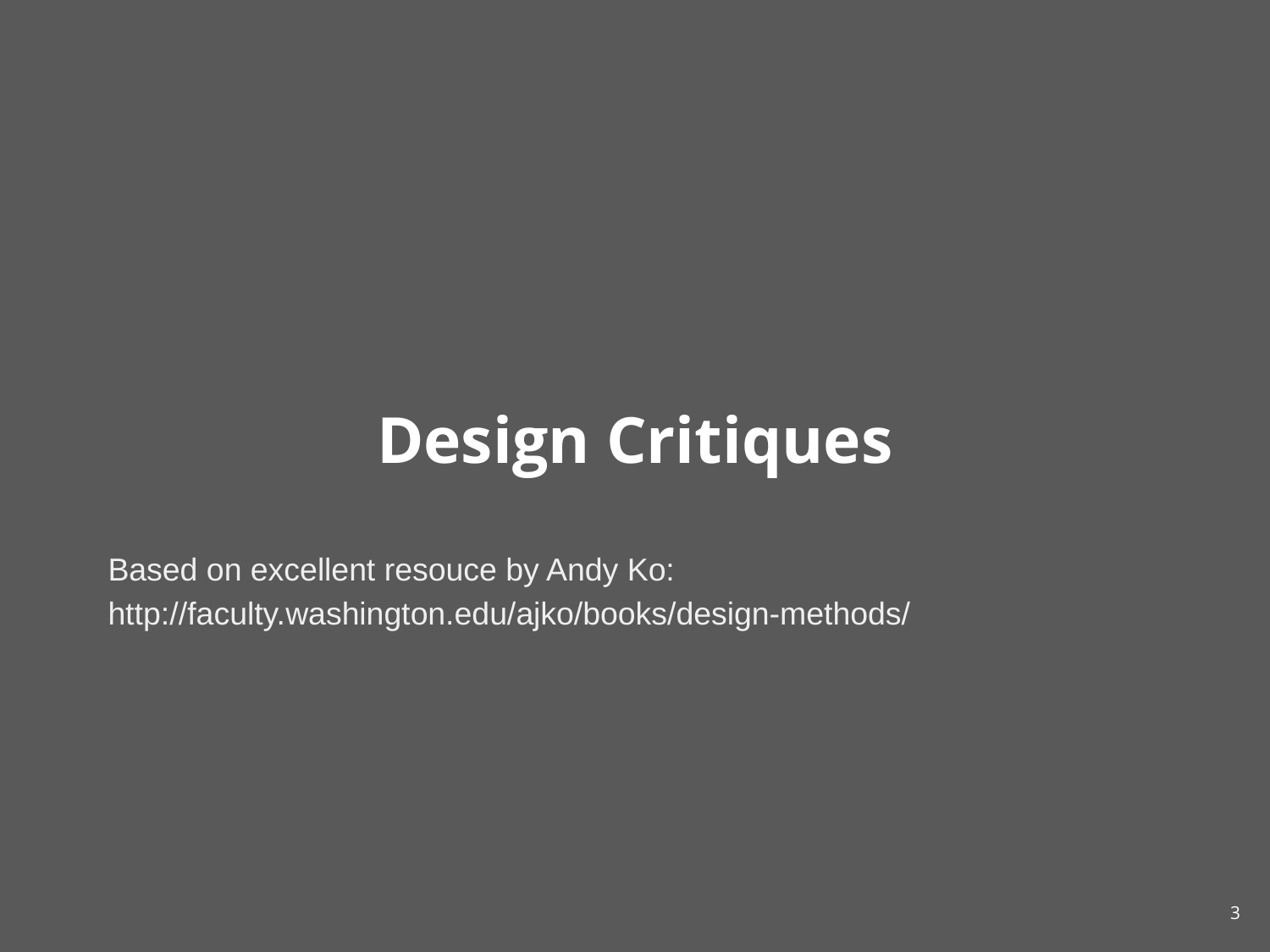

# Design Critiques

Based on excellent resouce by Andy Ko: http://faculty.washington.edu/ajko/books/design-methods/
3